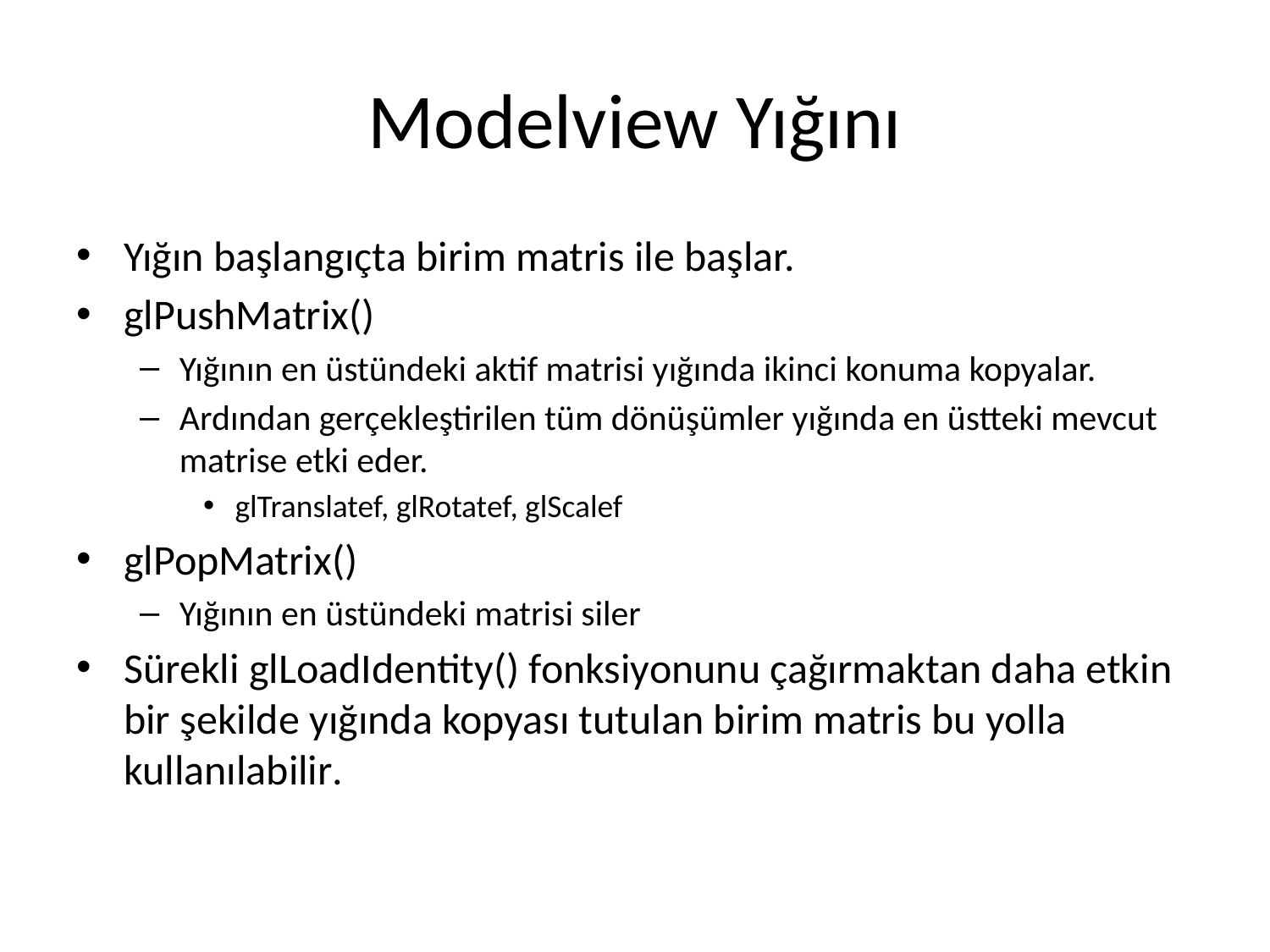

# Modelview Yığını
Yığın başlangıçta birim matris ile başlar.
glPushMatrix()
Yığının en üstündeki aktif matrisi yığında ikinci konuma kopyalar.
Ardından gerçekleştirilen tüm dönüşümler yığında en üstteki mevcut matrise etki eder.
glTranslatef, glRotatef, glScalef
glPopMatrix()
Yığının en üstündeki matrisi siler
Sürekli glLoadIdentity() fonksiyonunu çağırmaktan daha etkin bir şekilde yığında kopyası tutulan birim matris bu yolla kullanılabilir.